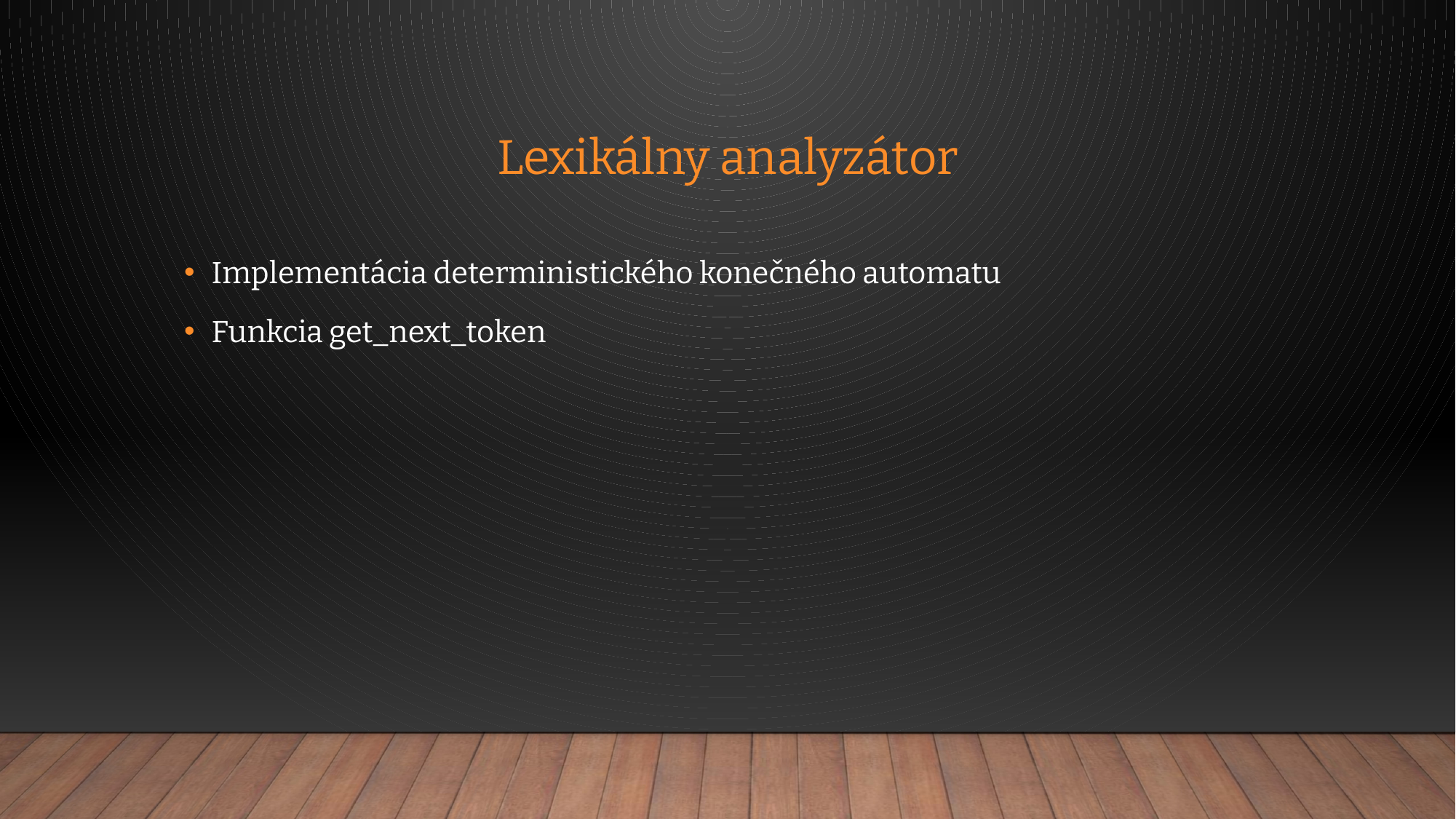

# Lexikálny analyzátor
Implementácia deterministického konečného automatu
Funkcia get_next_token